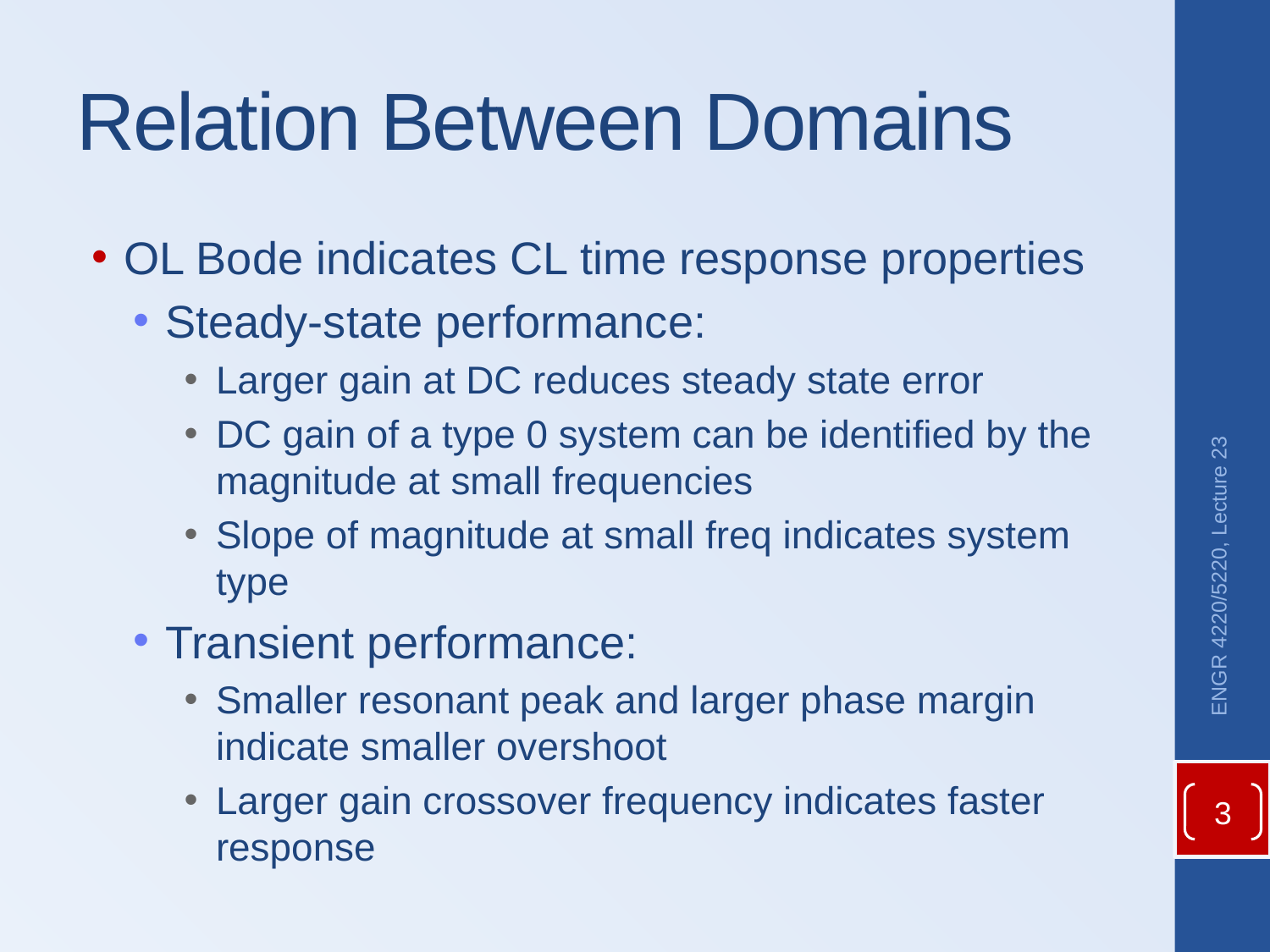

# Relation Between Domains
OL Bode indicates CL time response properties
Steady-state performance:
Larger gain at DC reduces steady state error
DC gain of a type 0 system can be identified by the magnitude at small frequencies
Slope of magnitude at small freq indicates system type
Transient performance:
Smaller resonant peak and larger phase margin indicate smaller overshoot
Larger gain crossover frequency indicates faster response
ENGR 4220/5220, Lecture 23
3